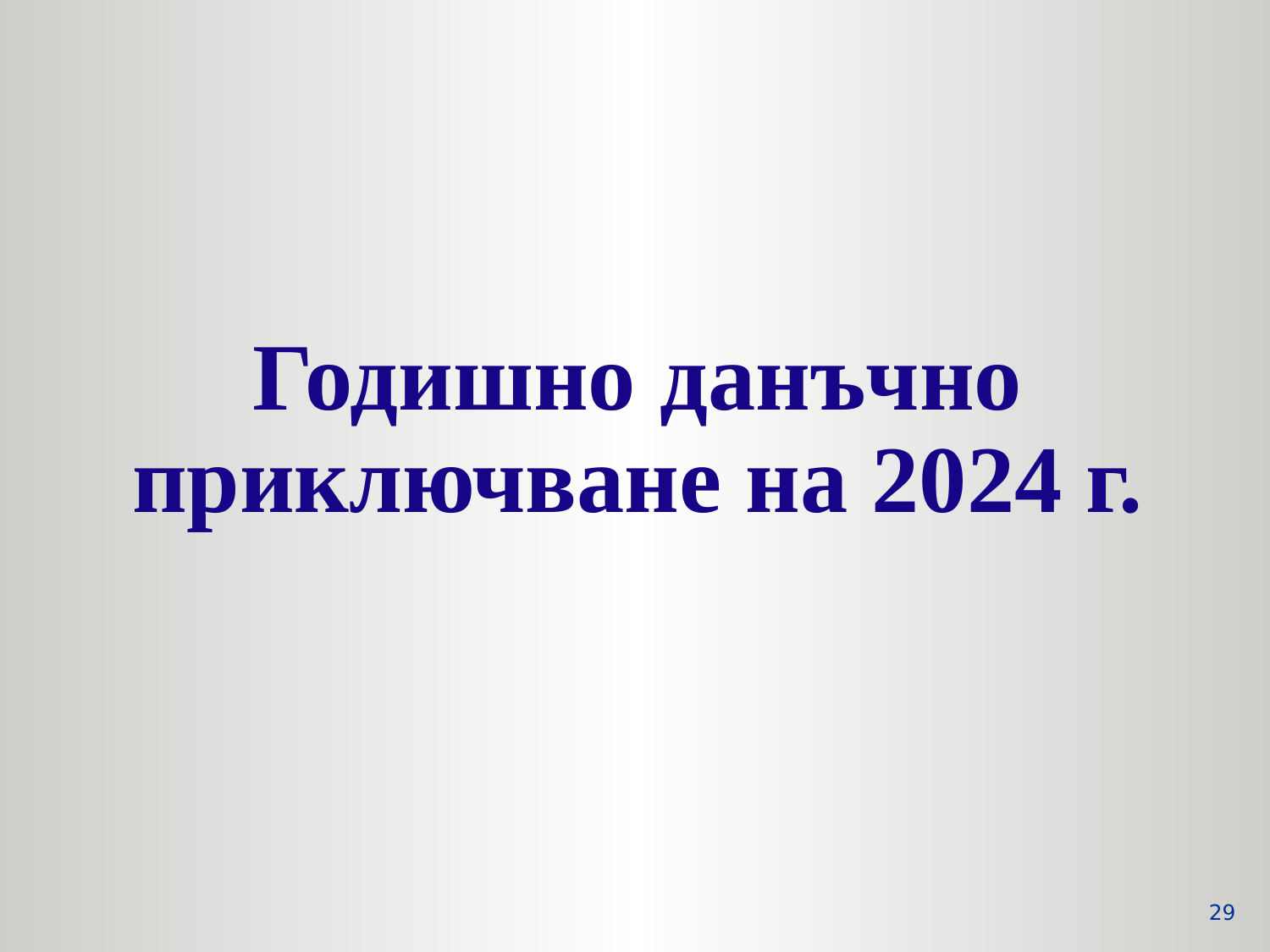

Годишно данъчно приключване на 2024 г.

29